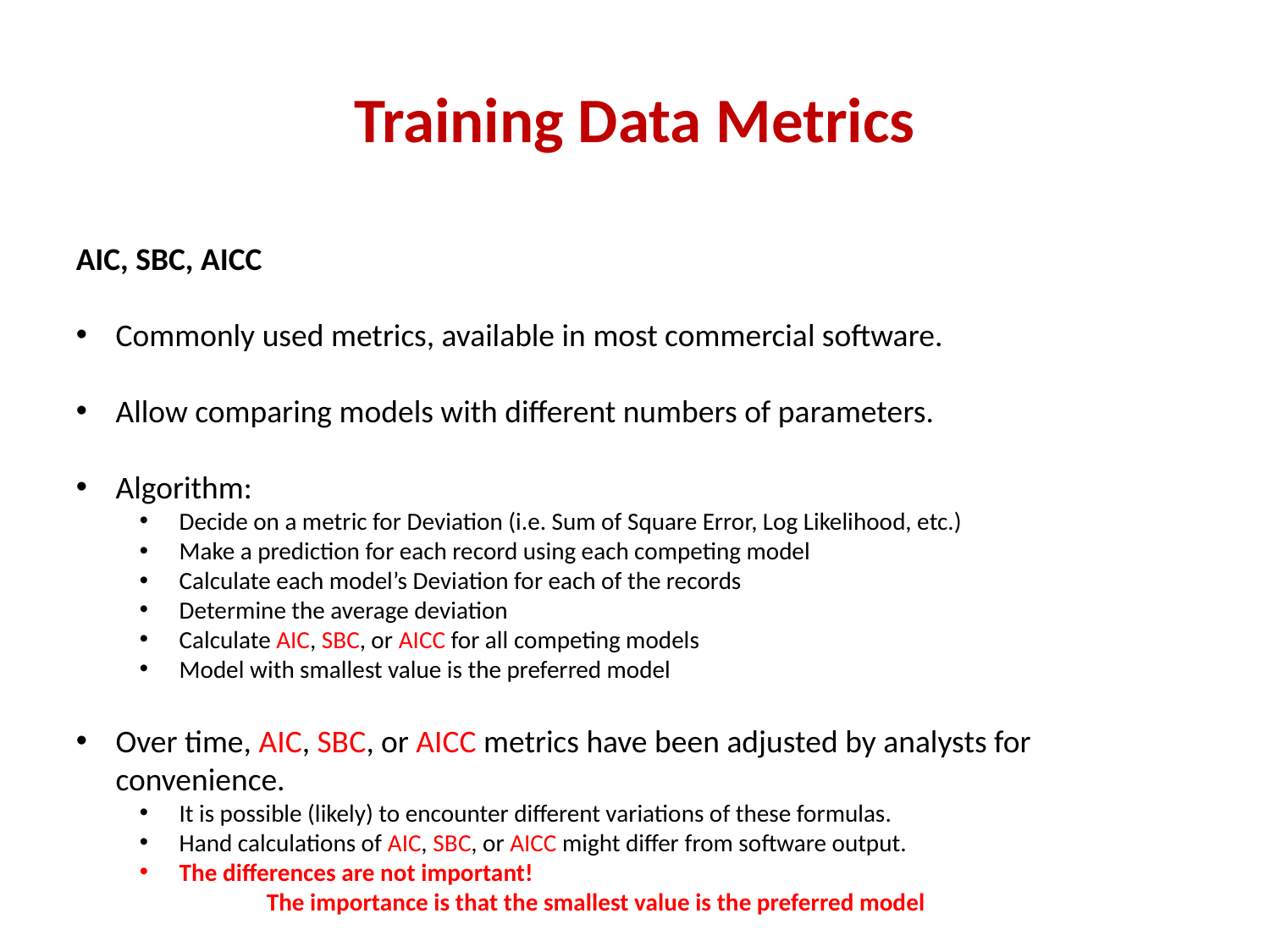

# Training Data Metrics
AIC, SBC, AICC

Commonly used metrics, available in most commercial software.

Allow comparing models with different numbers of parameters.

Algorithm:
Decide on a metric for Deviation (i.e. Sum of Square Error, Log Likelihood, etc.)
Make a prediction for each record using each competing model
Calculate each model’s Deviation for each of the records
Determine the average deviation
Calculate AIC, SBC, or AICC for all competing models
Model with smallest value is the preferred model

Over time, AIC, SBC, or AICC metrics have been adjusted by analysts for convenience.
It is possible (likely) to encounter different variations of these formulas.
Hand calculations of AIC, SBC, or AICC might differ from software output.
The differences are not important!
The importance is that the smallest value is the preferred model